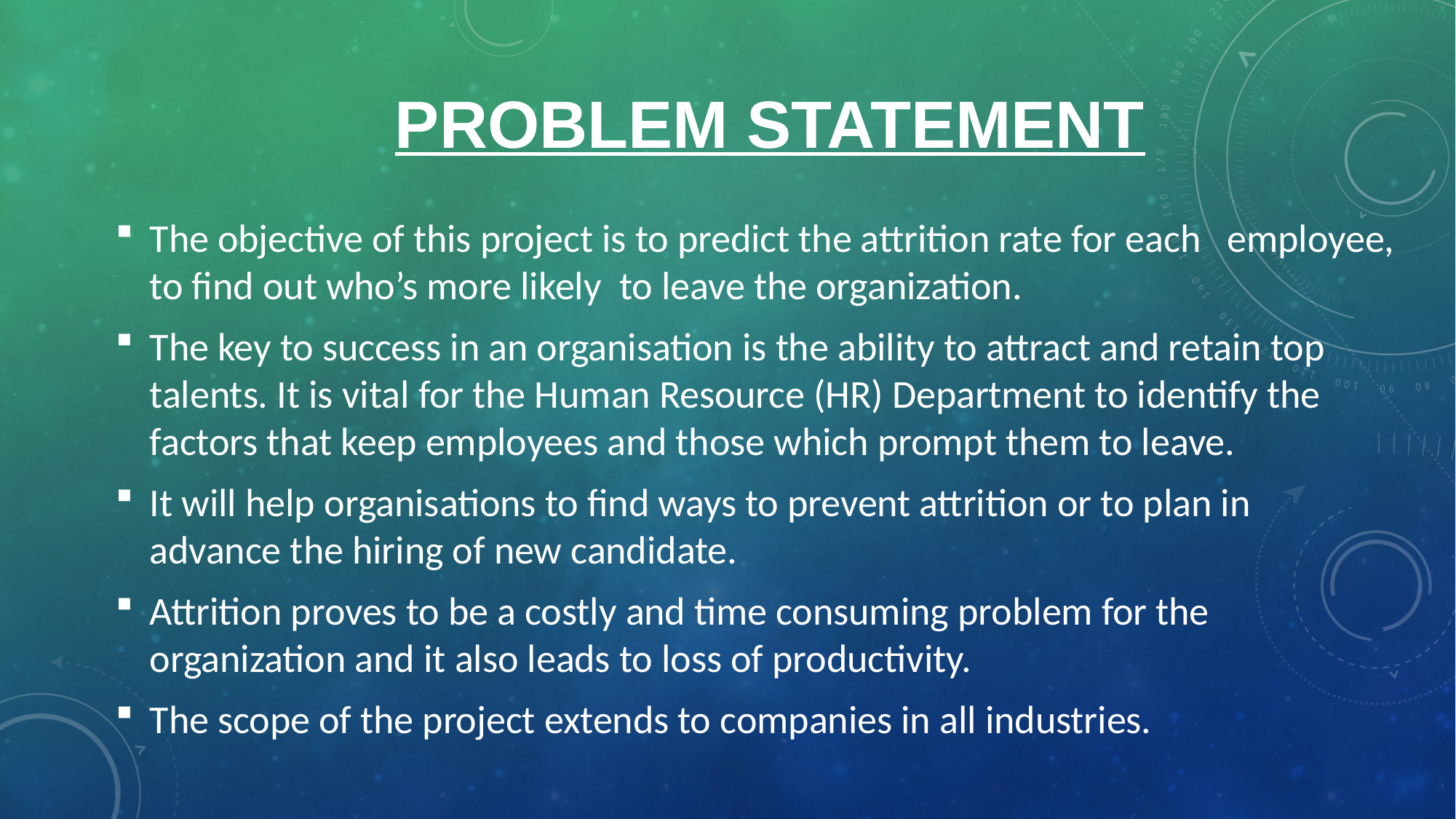

# PROBLEM STATEMENT
The objective of this project is to predict the attrition rate for each   employee, to find out who’s more likely  to leave the organization.
The key to success in an organisation is the ability to attract and retain top talents. It is vital for the Human Resource (HR) Department to identify the factors that keep employees and those which prompt them to leave.
It will help organisations to find ways to prevent attrition or to plan in advance the hiring of new candidate.
Attrition proves to be a costly and time consuming problem for the organization and it also leads to loss of productivity.
The scope of the project extends to companies in all industries.